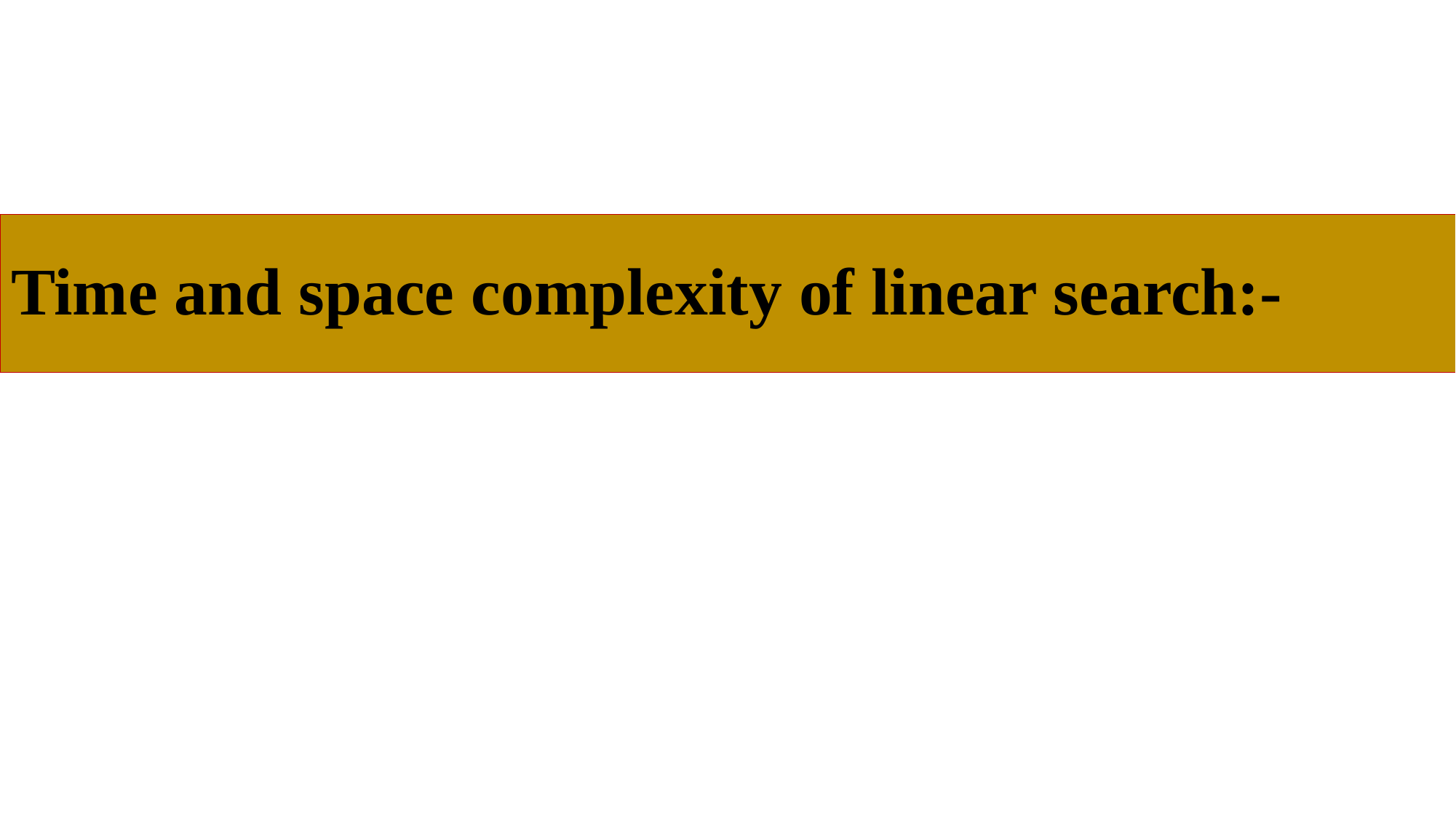

# Time and space complexity of linear search:-